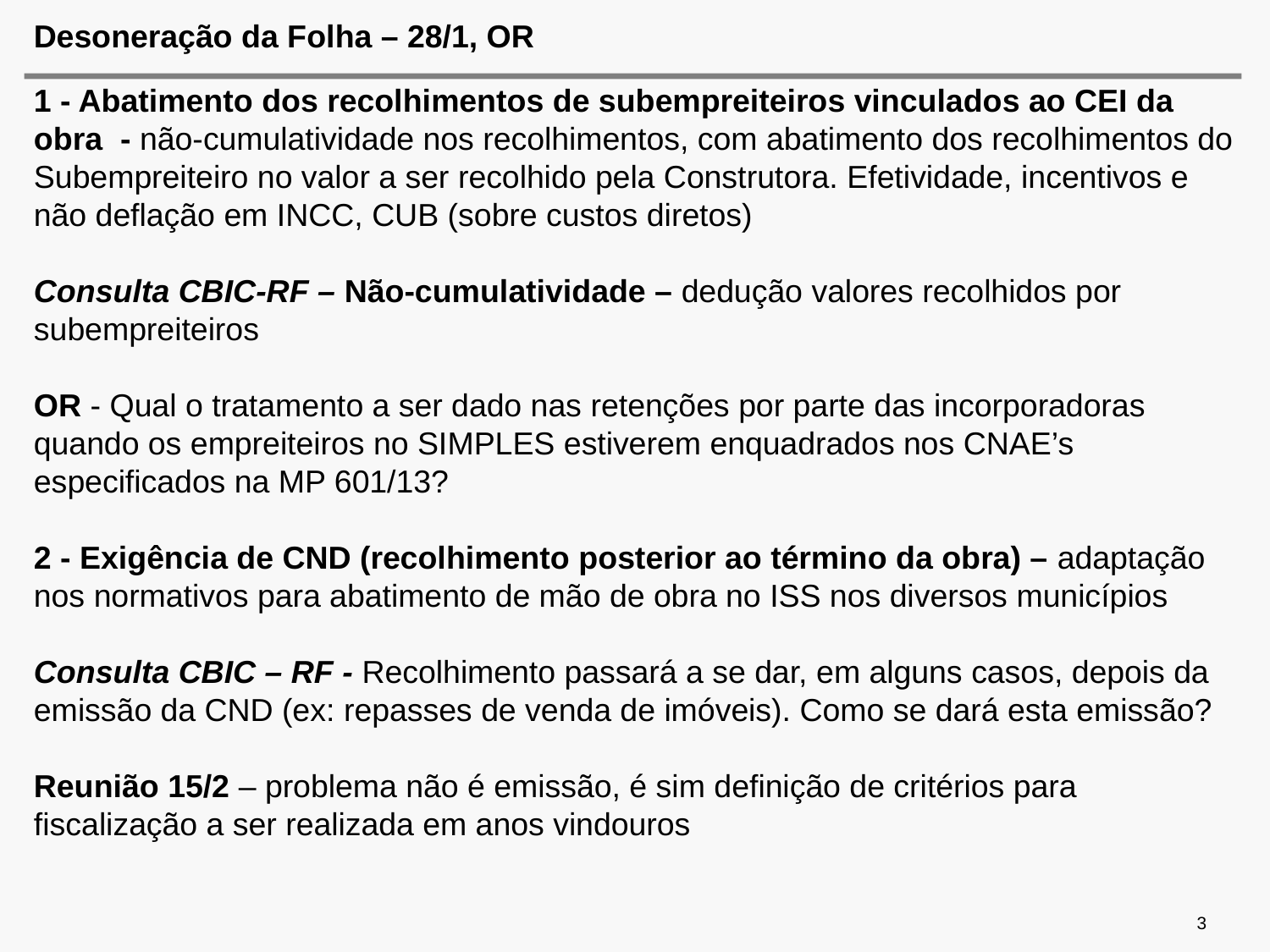

# Desoneração da Folha – 28/1, OR

1 - Abatimento dos recolhimentos de subempreiteiros vinculados ao CEI da obra  - não-cumulatividade nos recolhimentos, com abatimento dos recolhimentos do Subempreiteiro no valor a ser recolhido pela Construtora. Efetividade, incentivos e não deflação em INCC, CUB (sobre custos diretos)

Consulta CBIC-RF – Não-cumulatividade – dedução valores recolhidos por subempreiteiros

OR - Qual o tratamento a ser dado nas retenções por parte das incorporadoras quando os empreiteiros no SIMPLES estiverem enquadrados nos CNAE’s especificados na MP 601/13?

2 - Exigência de CND (recolhimento posterior ao término da obra) – adaptação nos normativos para abatimento de mão de obra no ISS nos diversos municípios

Consulta CBIC – RF - Recolhimento passará a se dar, em alguns casos, depois da emissão da CND (ex: repasses de venda de imóveis). Como se dará esta emissão?

Reunião 15/2 – problema não é emissão, é sim definição de critérios para fiscalização a ser realizada em anos vindouros

3